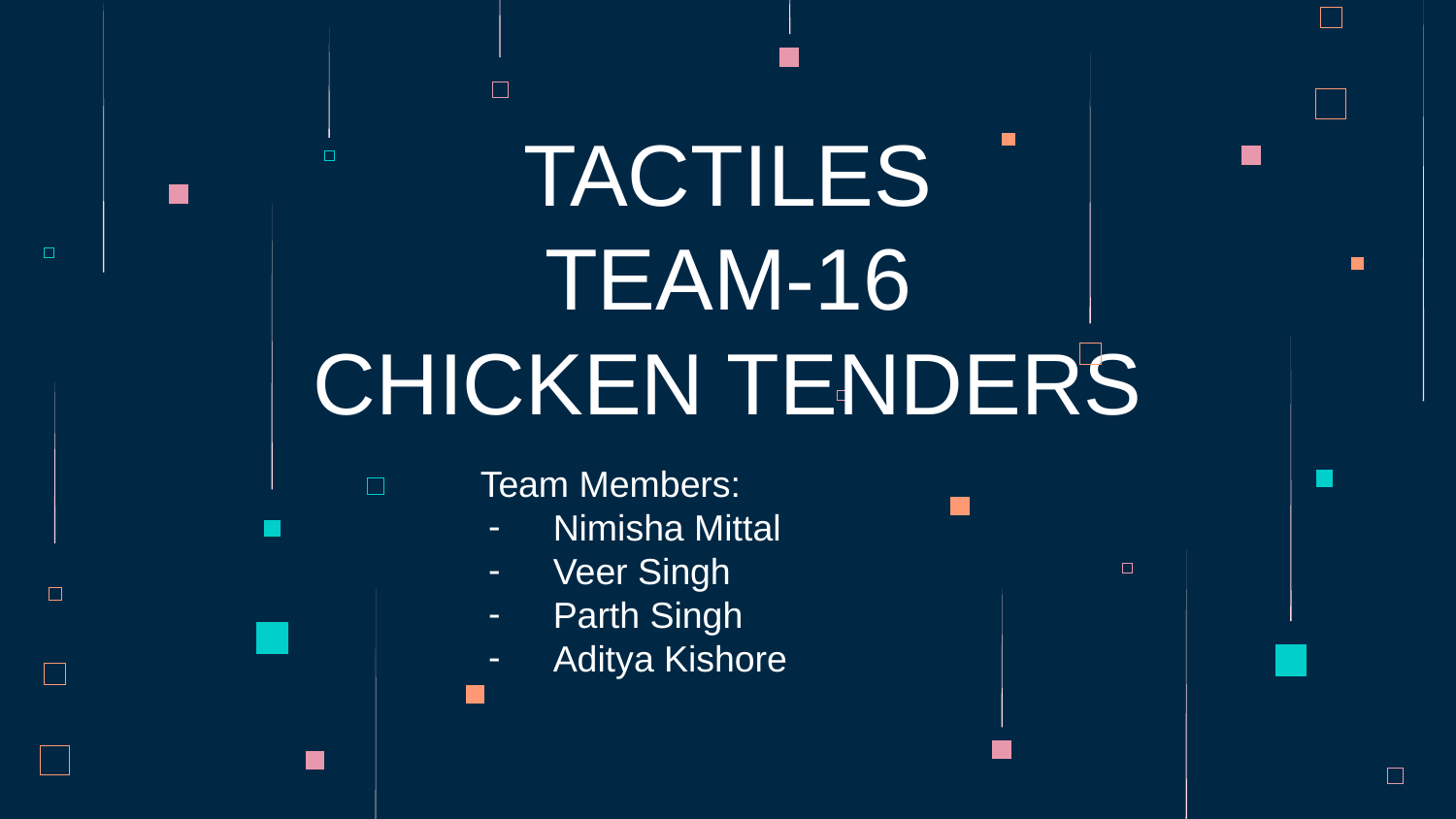

# TACTILES
TEAM-16
CHICKEN TENDERS

Team Members:
Nimisha Mittal
Veer Singh
Parth Singh
Aditya Kishore